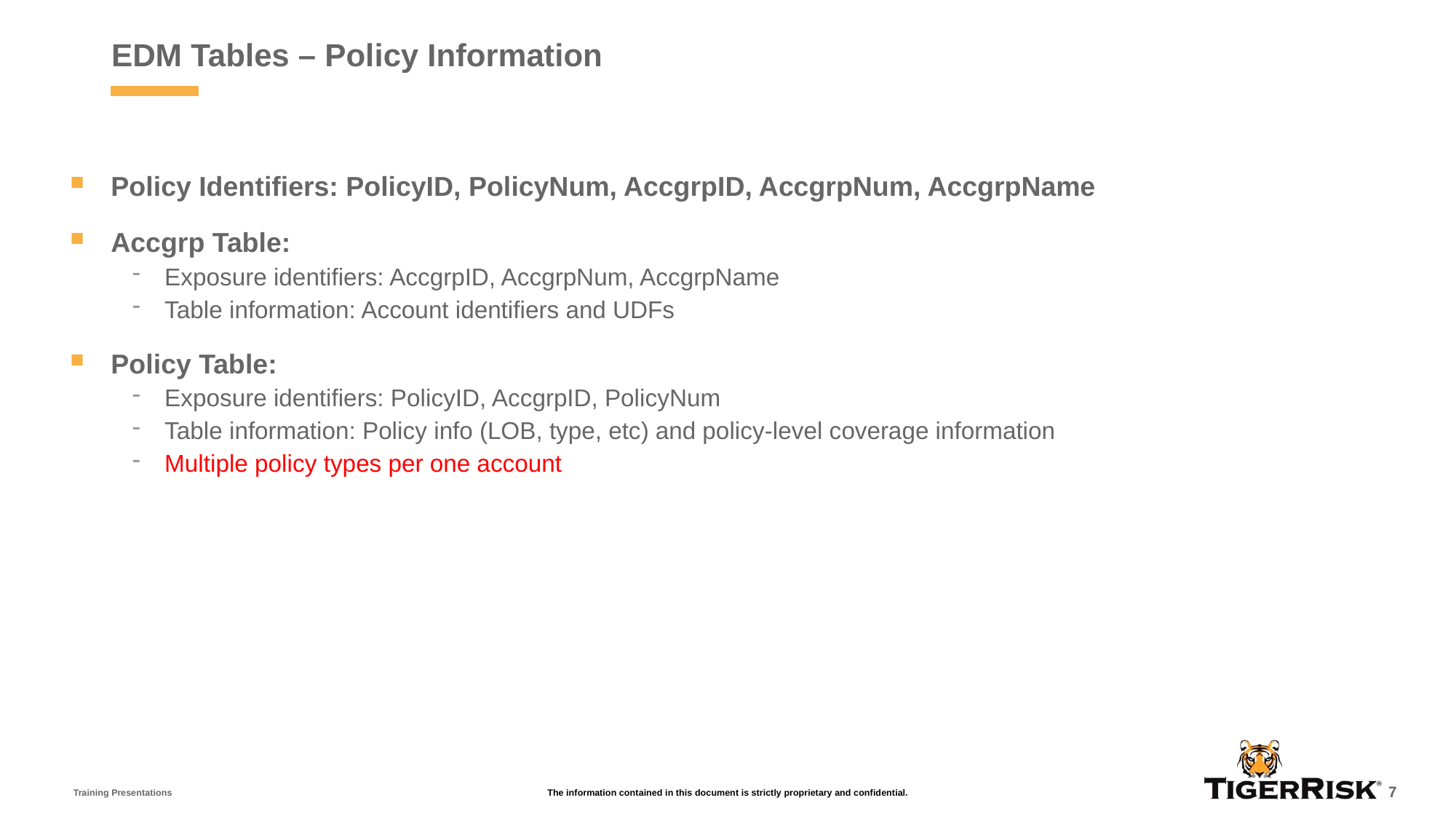

# EDM Tables – Policy Information
Policy Identifiers: PolicyID, PolicyNum, AccgrpID, AccgrpNum, AccgrpName
Accgrp Table:
Exposure identifiers: AccgrpID, AccgrpNum, AccgrpName
Table information: Account identifiers and UDFs
Policy Table:
Exposure identifiers: PolicyID, AccgrpID, PolicyNum
Table information: Policy info (LOB, type, etc) and policy-level coverage information
Multiple policy types per one account